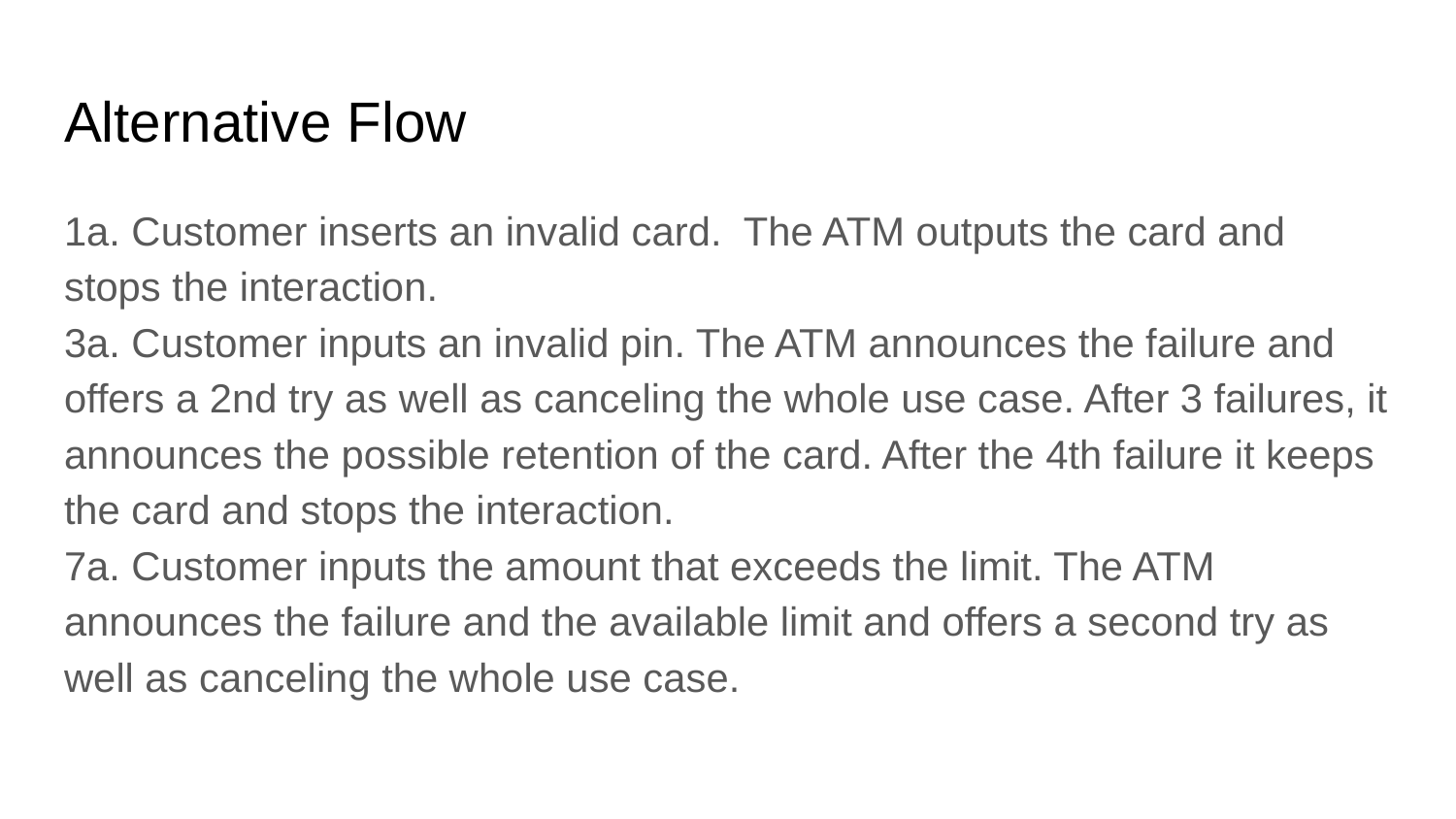

# Alternative Flow
1a. Customer inserts an invalid card.  The ATM outputs the card and stops the interaction.
3a. Customer inputs an invalid pin. The ATM announces the failure and offers a 2nd try as well as canceling the whole use case. After 3 failures, it announces the possible retention of the card. After the 4th failure it keeps the card and stops the interaction.
7a. Customer inputs the amount that exceeds the limit. The ATM announces the failure and the available limit and offers a second try as well as canceling the whole use case.